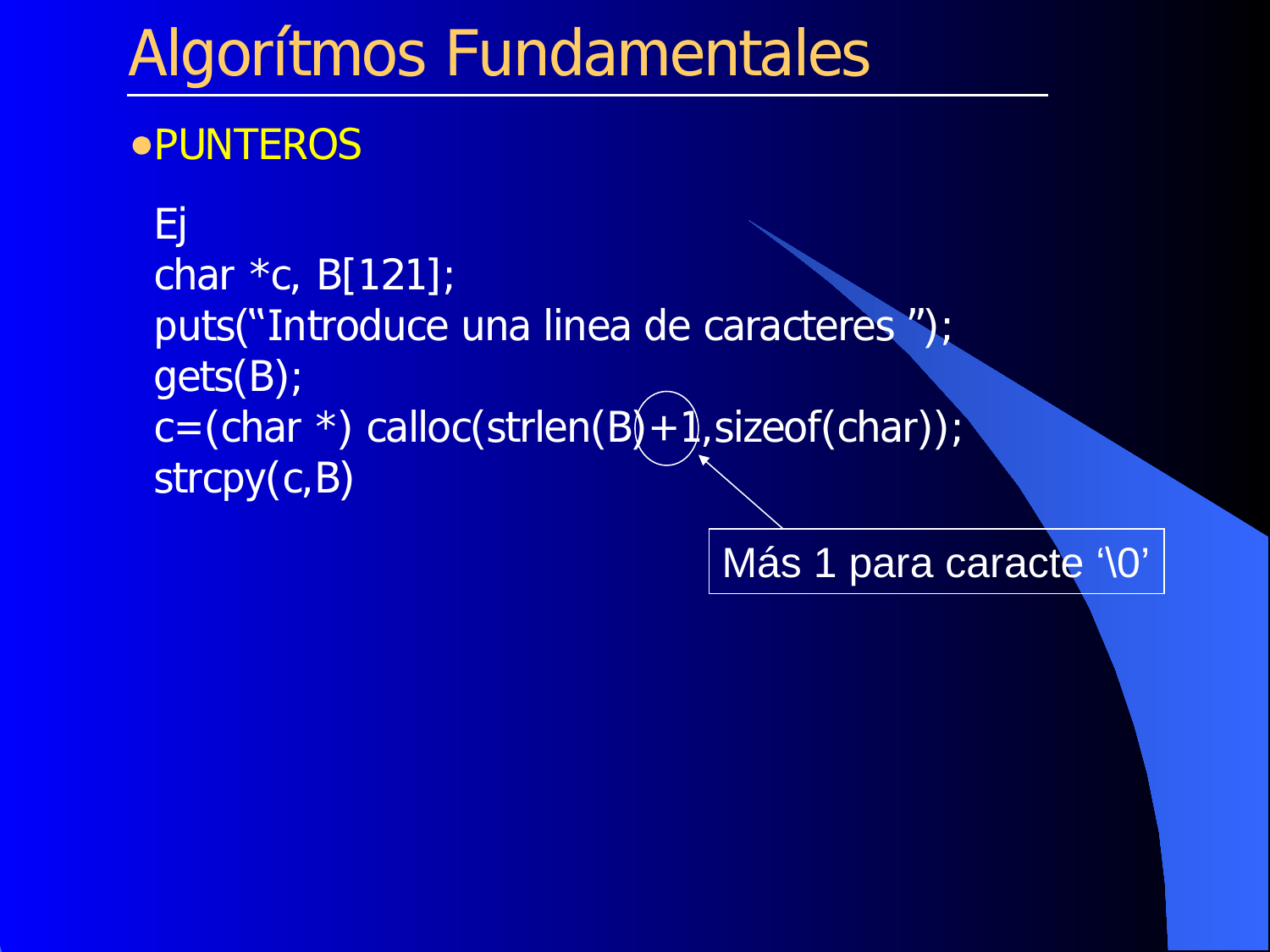

Algorítmos Fundamentales
PUNTEROS
Ej
char *c, B[121];
puts(“Introduce una linea de caracteres ”);
gets(B);
c=(char *) calloc(strlen(B)+1,sizeof(char));
strcpy(c,B)

Más 1 para caracte ‘\0’